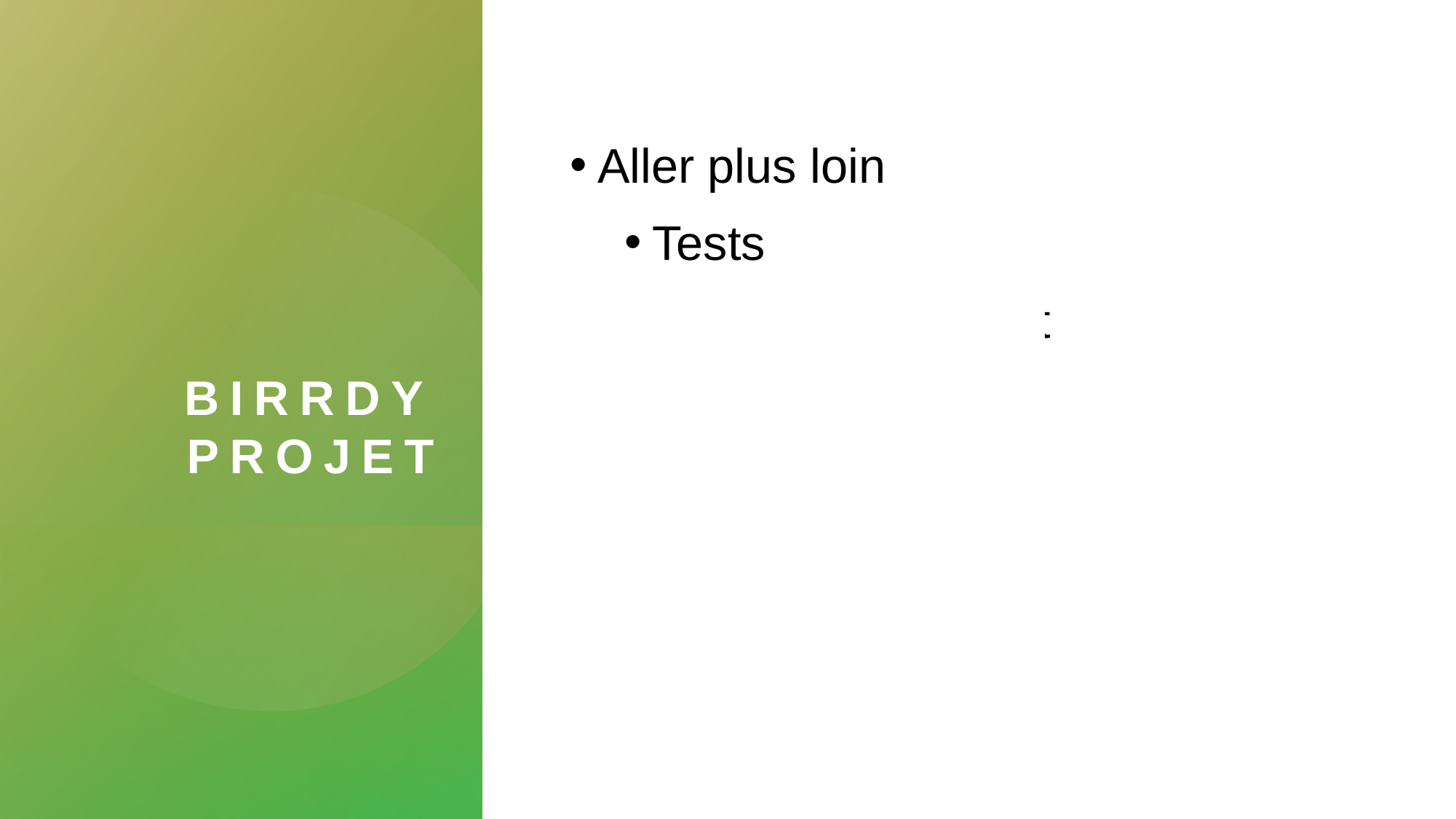

# Birrdy    Projet
Aller plus loin
Tests
Wsgi: déploiement